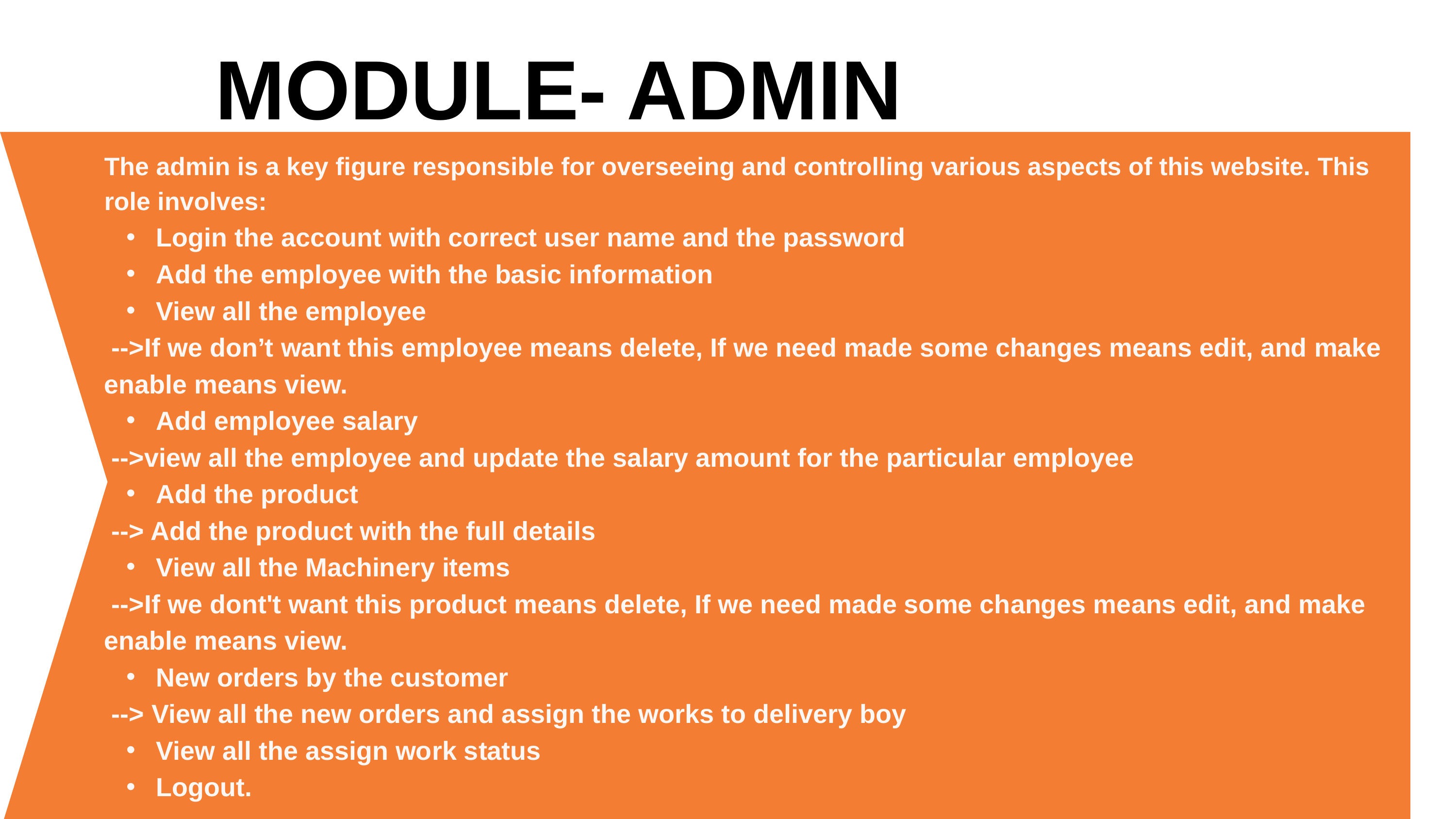

MODULE- ADMIN
The admin is a key figure responsible for overseeing and controlling various aspects of this website. This role involves:
 Login the account with correct user name and the password
 Add the employee with the basic information
 View all the employee
 -->If we don’t want this employee means delete, If we need made some changes means edit, and make enable means view.
 Add employee salary
 -->view all the employee and update the salary amount for the particular employee
 Add the product
 --> Add the product with the full details
 View all the Machinery items
 -->If we dont't want this product means delete, If we need made some changes means edit, and make enable means view.
 New orders by the customer
 --> View all the new orders and assign the works to delivery boy
 View all the assign work status
 Logout.